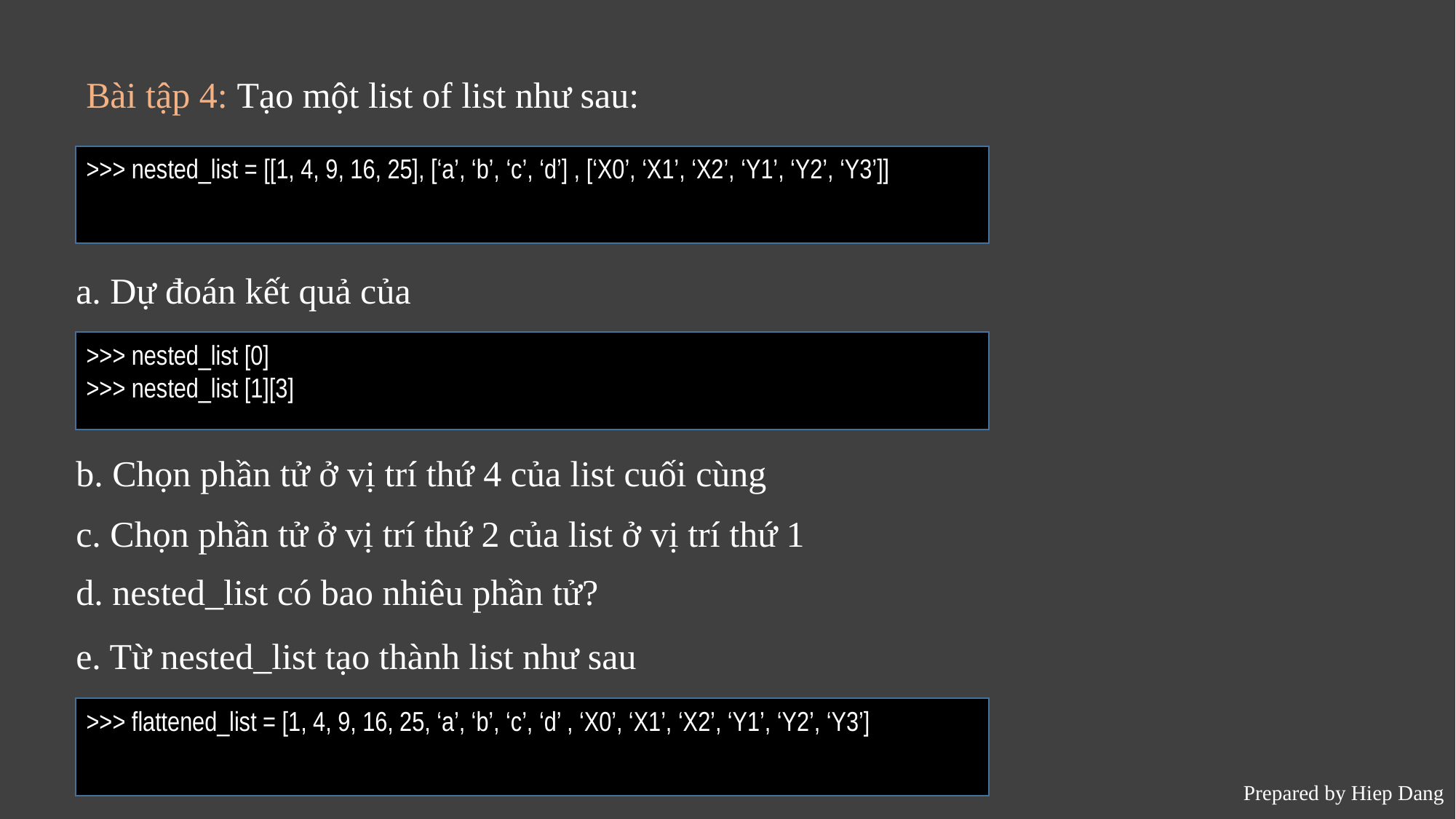

Bài tập 4: Tạo một list of list như sau:
>>> nested_list = [[1, 4, 9, 16, 25], [‘a’, ‘b’, ‘c’, ‘d’] , [‘X0’, ‘X1’, ‘X2’, ‘Y1’, ‘Y2’, ‘Y3’]]

a. Dự đoán kết quả của
>>> nested_list [0]
>>> nested_list [1][3]
b. Chọn phần tử ở vị trí thứ 4 của list cuối cùng
c. Chọn phần tử ở vị trí thứ 2 của list ở vị trí thứ 1
d. nested_list có bao nhiêu phần tử?
e. Từ nested_list tạo thành list như sau
>>> flattened_list = [1, 4, 9, 16, 25, ‘a’, ‘b’, ‘c’, ‘d’ , ‘X0’, ‘X1’, ‘X2’, ‘Y1’, ‘Y2’, ‘Y3’]

Prepared by Hiep Dang